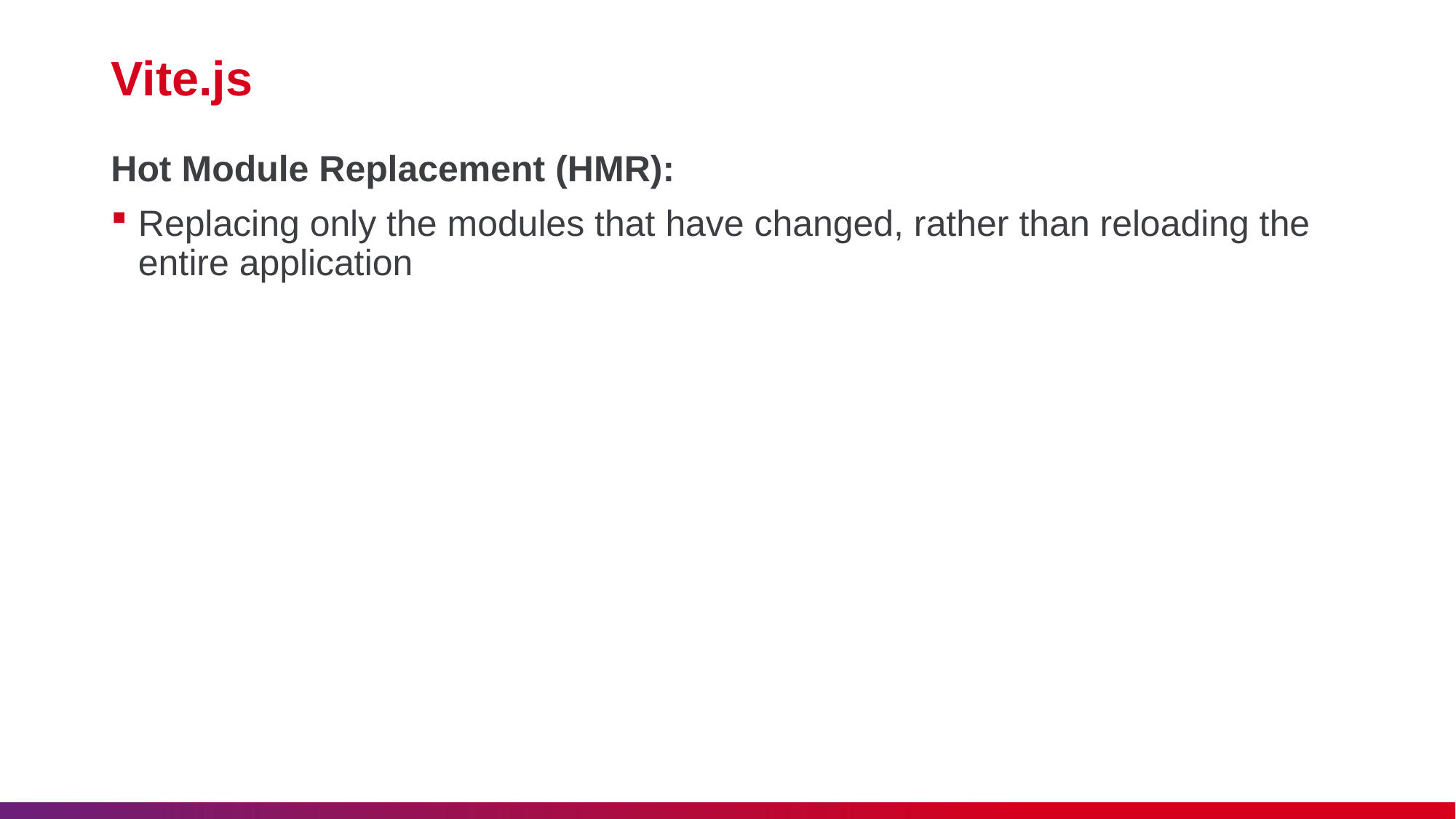

# Vite.js
Hot Module Replacement (HMR):
Replacing only the modules that have changed, rather than reloading the entire application